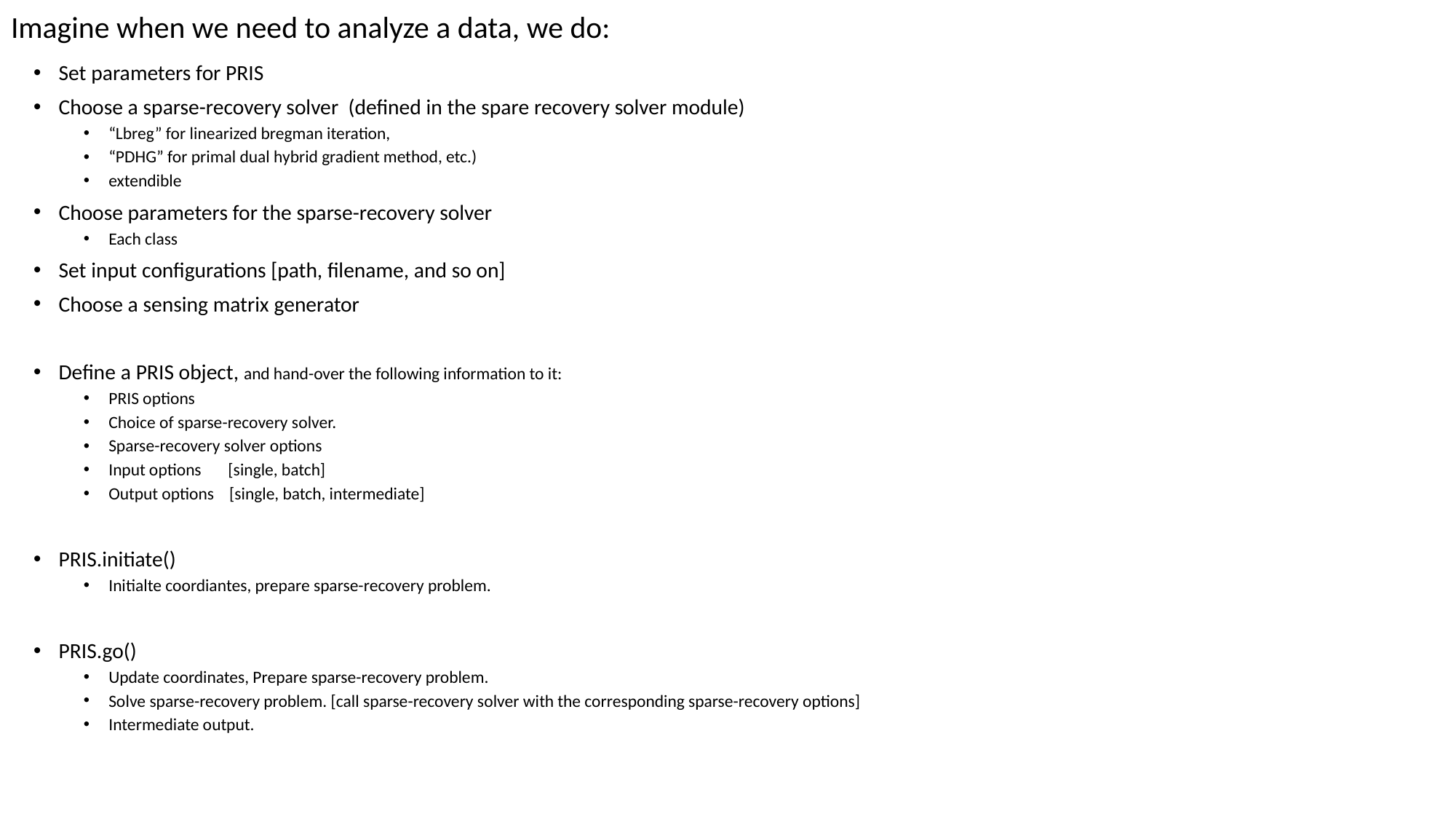

# Imagine when we need to analyze a data, we do:
Set parameters for PRIS
Choose a sparse-recovery solver  (defined in the spare recovery solver module)
“Lbreg” for linearized bregman iteration,
“PDHG” for primal dual hybrid gradient method, etc.)
extendible
Choose parameters for the sparse-recovery solver
Each class
Set input configurations [path, filename, and so on]
Choose a sensing matrix generator

Define a PRIS object, and hand-over the following information to it:
PRIS options
Choice of sparse-recovery solver.
Sparse-recovery solver options
Input options       [single, batch]
Output options    [single, batch, intermediate]

PRIS.initiate()
Initialte coordiantes, prepare sparse-recovery problem.

PRIS.go()
Update coordinates, Prepare sparse-recovery problem.
Solve sparse-recovery problem. [call sparse-recovery solver with the corresponding sparse-recovery options]
Intermediate output.